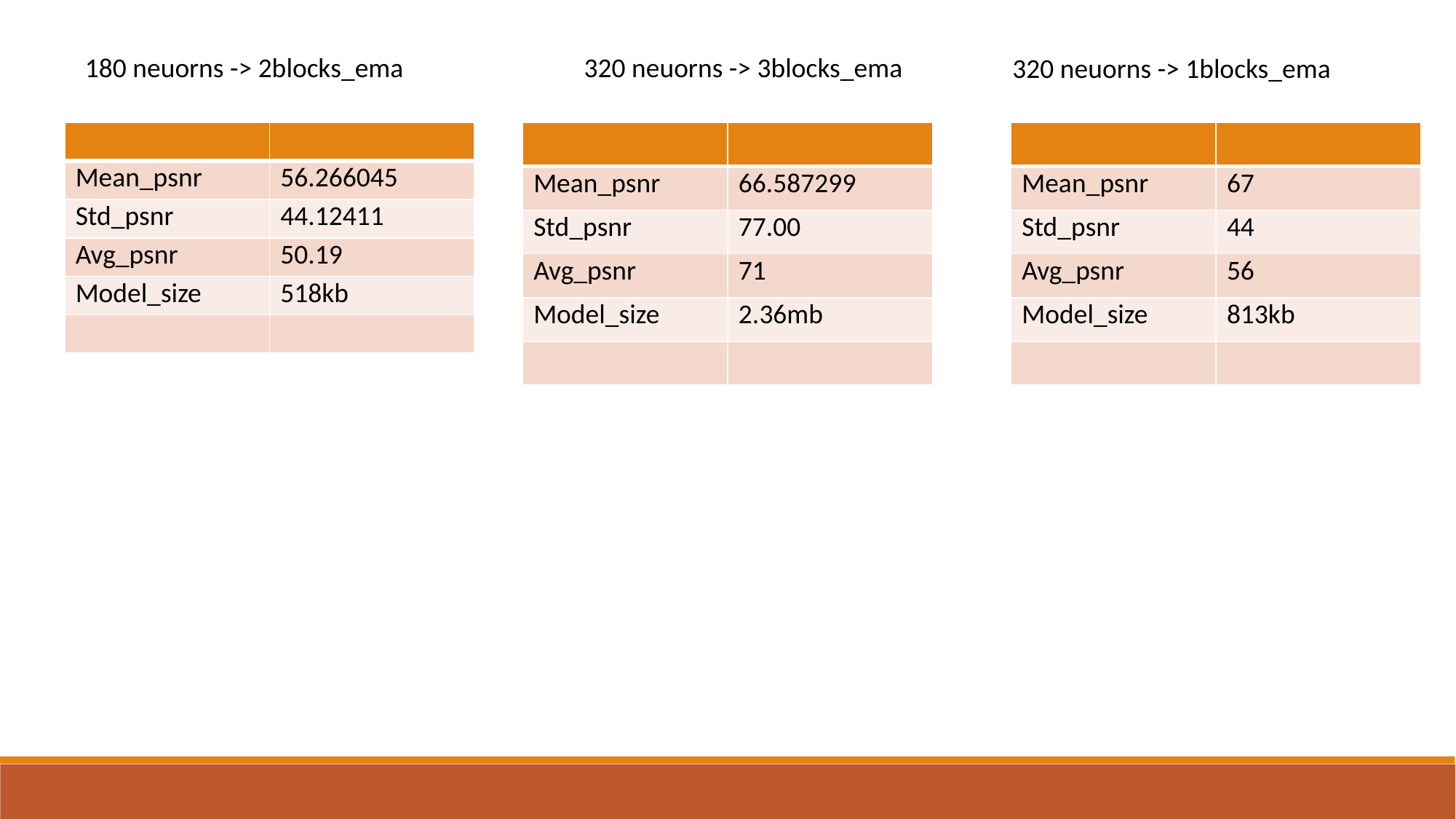

180 neuorns -> 2blocks_ema
320 neuorns -> 3blocks_ema
320 neuorns -> 1blocks_ema
|  |  |
| --- | --- |
| Mean\_psnr | 56.266045 |
| Std\_psnr | 44.12411 |
| Avg\_psnr | 50.19 |
| Model\_size | 518kb |
|  |  |
|  |  |
| --- | --- |
| Mean\_psnr | 66.587299 |
| Std\_psnr | 77.00 |
| Avg\_psnr | 71 |
| Model\_size | 2.36mb |
|  |  |
|  |  |
| --- | --- |
| Mean\_psnr | 67 |
| Std\_psnr | 44 |
| Avg\_psnr | 56 |
| Model\_size | 813kb |
|  |  |